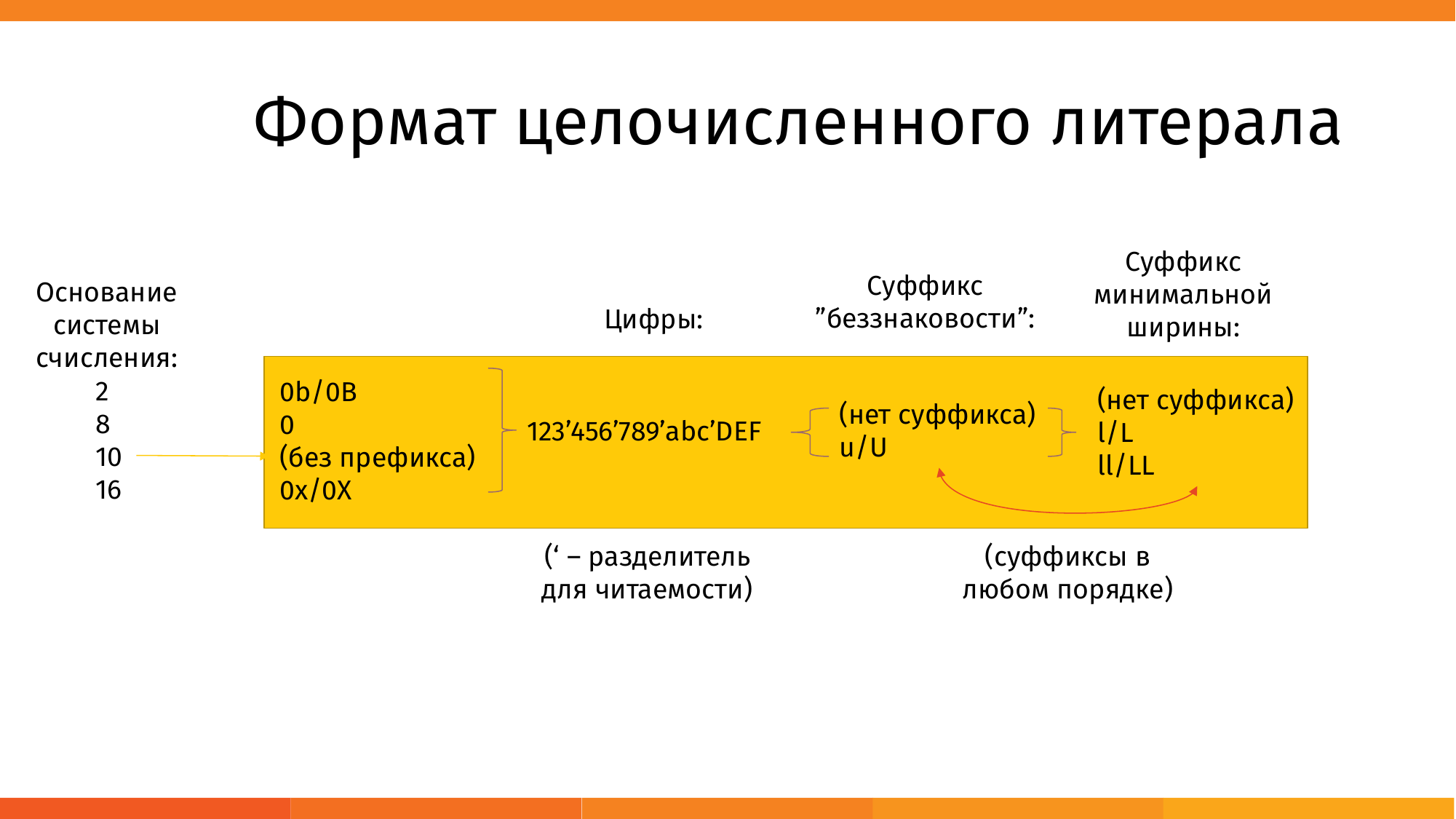

# Формат целочисленного литерала
Cуффикс минимальной ширины:

Cуффикс ”беззнаковости”:

Основание системы счисления:

Цифры:

2
8
10
16

0b/0B
0
(без префикса)
0x/0X

(нет суффикса)
l/L
ll/LL
(нет суффикса)
u/U

123’456’789’abc’DEF

(‘ – разделитель для читаемости)

(суффиксы в любом порядке)